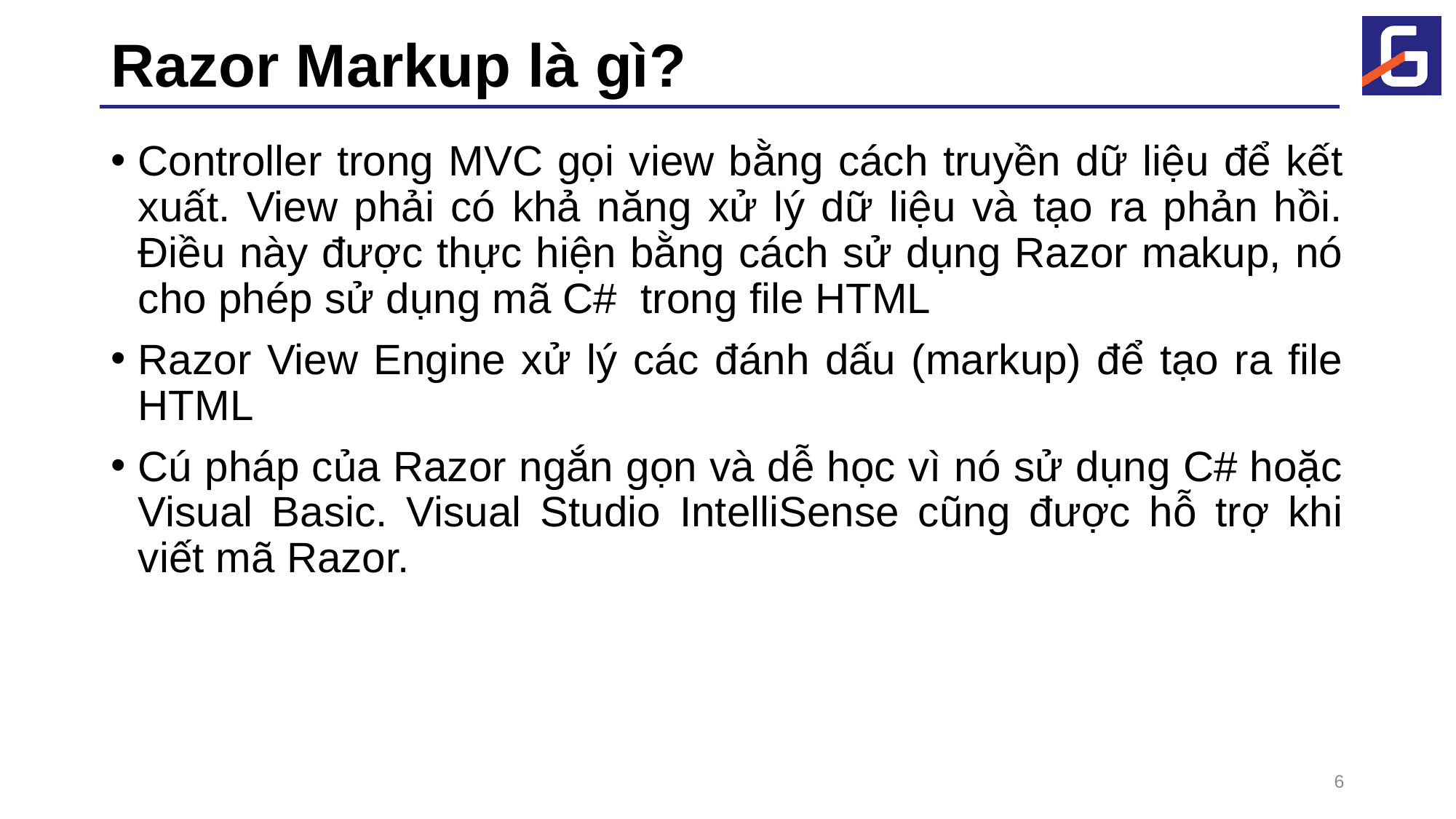

# Razor Markup là gì?
Controller trong MVC gọi view bằng cách truyền dữ liệu để kết xuất. View phải có khả năng xử lý dữ liệu và tạo ra phản hồi. Điều này được thực hiện bằng cách sử dụng Razor makup, nó cho phép sử dụng mã C#  trong file HTML
Razor View Engine xử lý các đánh dấu (markup) để tạo ra file HTML
Cú pháp của Razor ngắn gọn và dễ học vì nó sử dụng C# hoặc Visual Basic. Visual Studio IntelliSense cũng được hỗ trợ khi viết mã Razor.
6